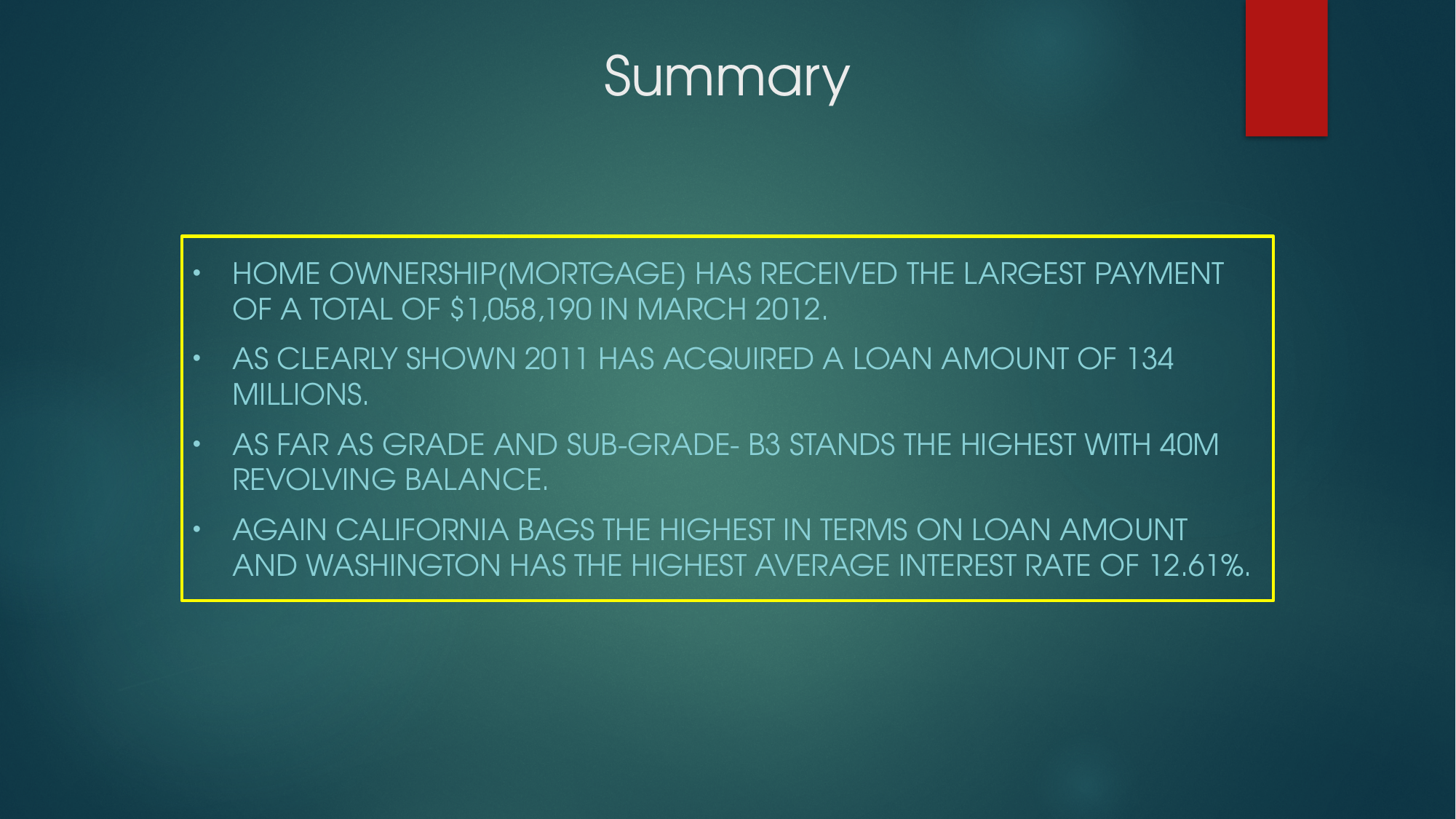

# Summary
Home Ownership(Mortgage) has received the largest payment of a total of $1,058,190 in March 2012.
As clearly shown 2011 has acquired a loan amount of 134 Millions.
As far as Grade and Sub-Grade- B3 stands the highest with 40M Revolving Balance.
Again California bags the highest in terms on loan amount and Washington has the highest average interest rate of 12.61%.